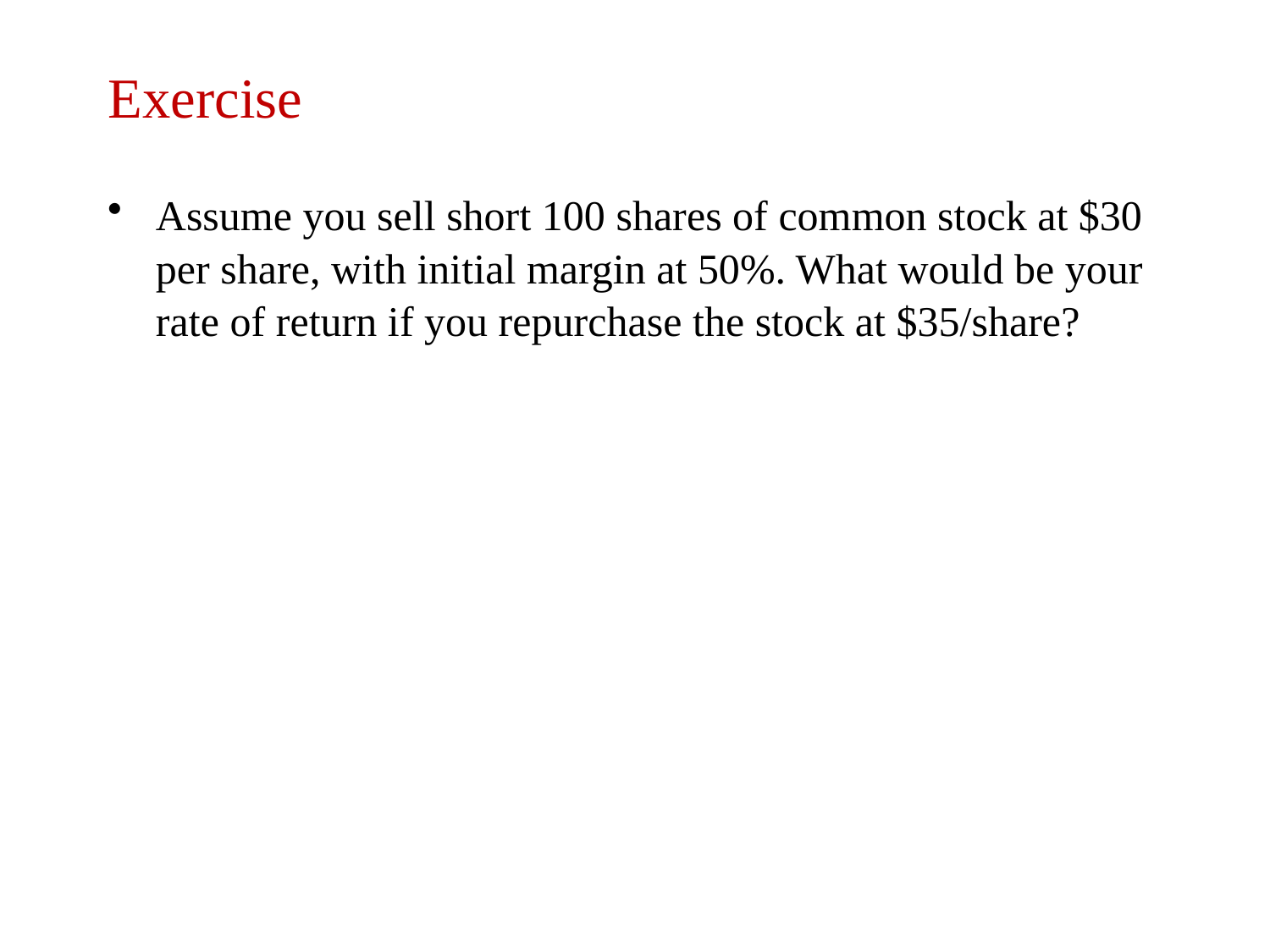

# Exercise
Assume you sell short 100 shares of common stock at $30 per share, with initial margin at 50%. What would be your rate of return if you repurchase the stock at $35/share?